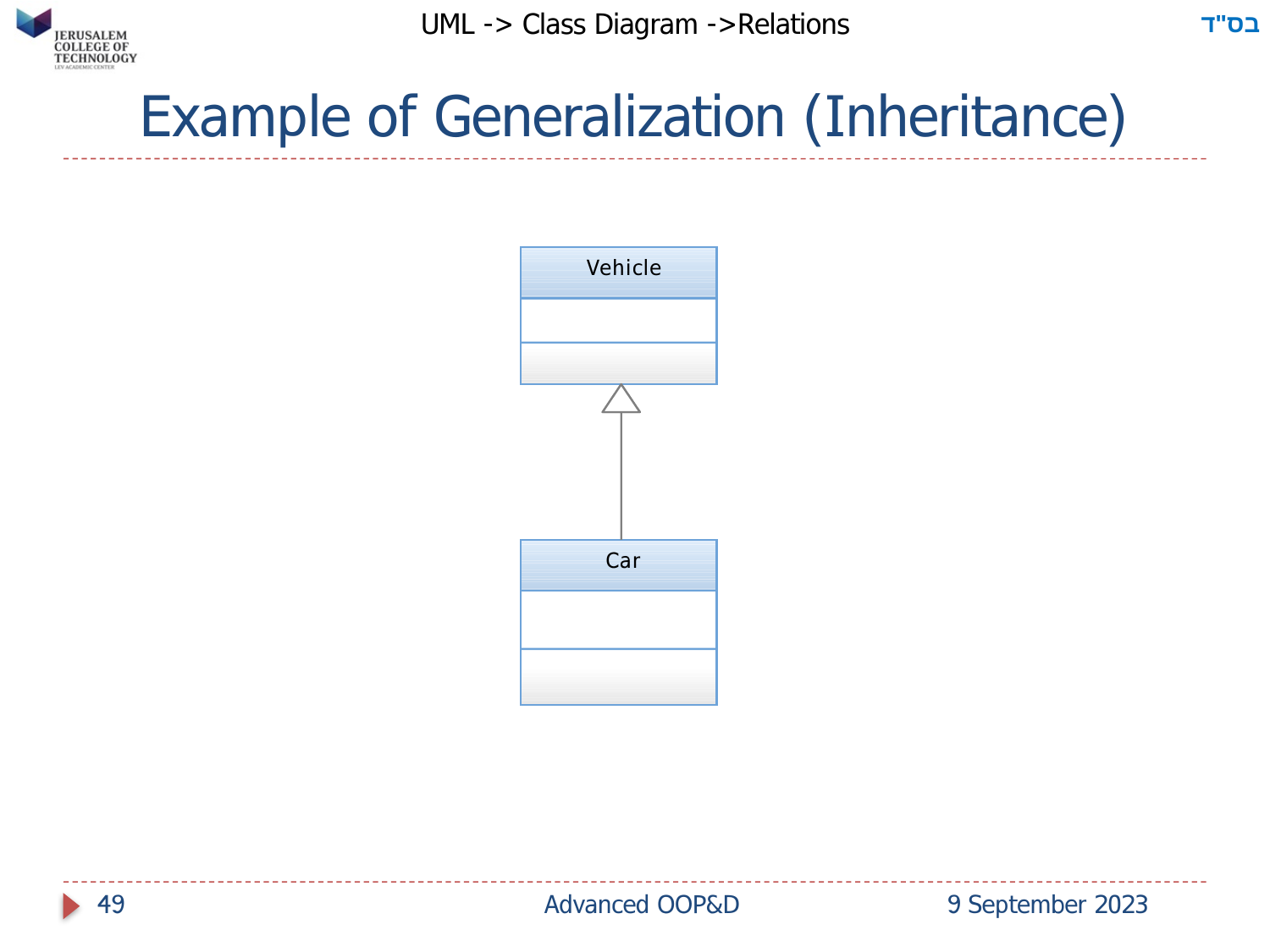

UML -> Class Diagram ->Relations
# Example of Generalization (Inheritance)

Vehicle

Car

49
Advanced OOP&D
9 September 2023